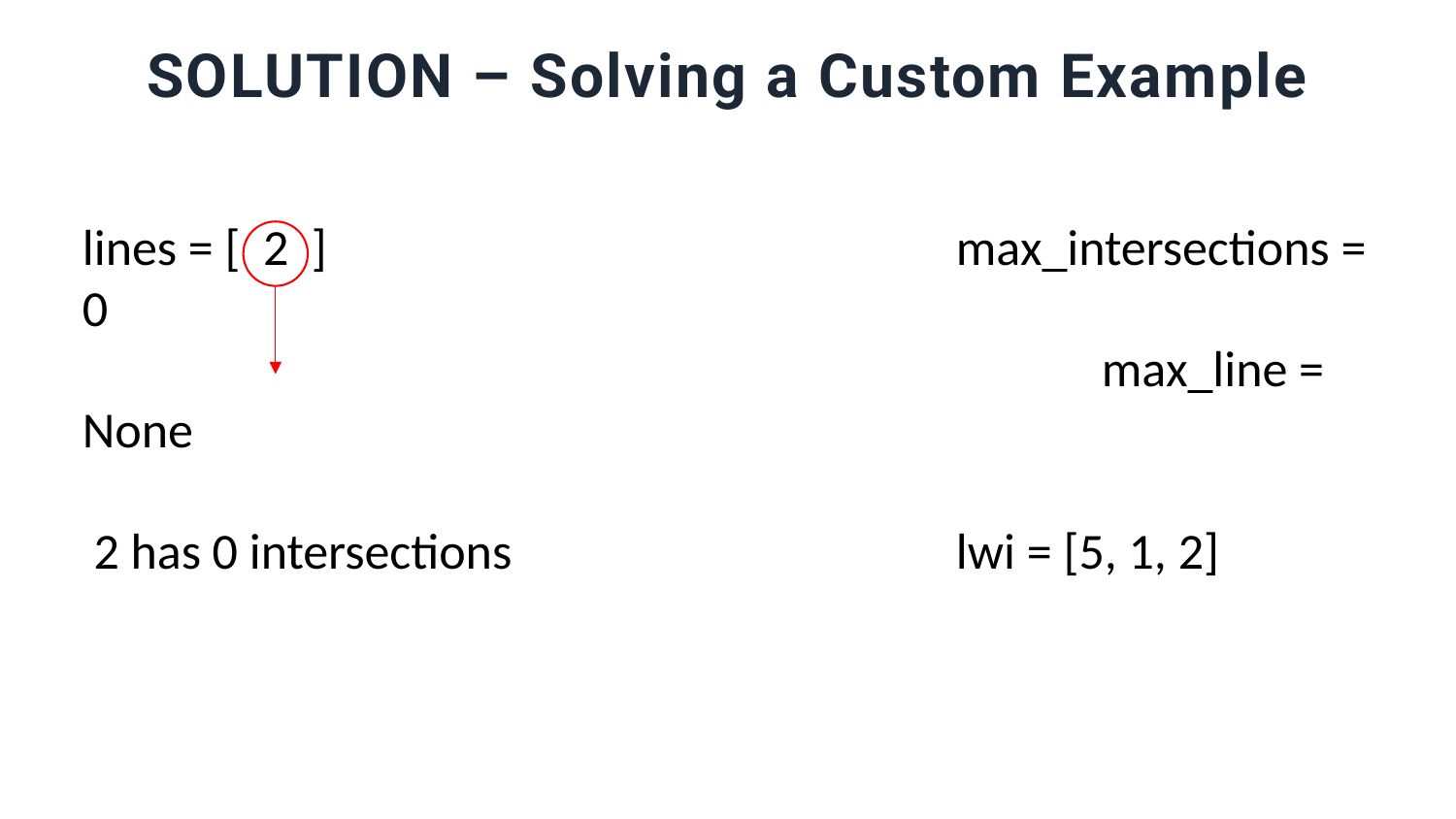

SOLUTION – Solving a Custom Example
lines = [  2  ]  					max_intersections = 0
							max_line = None

 2 has 0 intersections				lwi = [5, 1, 2]